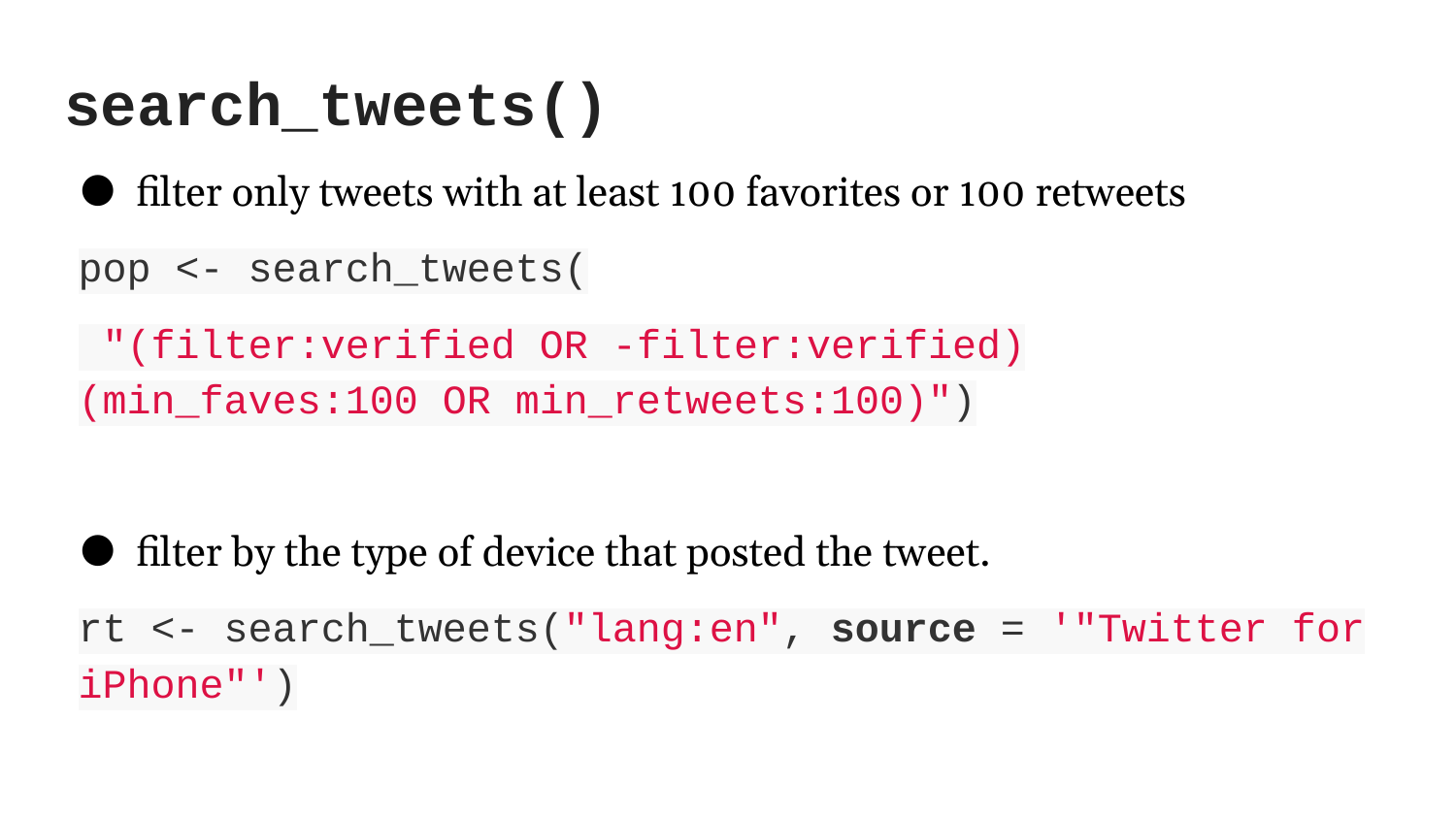

search_tweets()
filter only tweets with at least 100 favorites or 100 retweets
pop <- search_tweets(
 "(filter:verified OR -filter:verified) (min_faves:100 OR min_retweets:100)")

filter by the type of device that posted the tweet.
rt <- search_tweets("lang:en", source = '"Twitter for iPhone"')